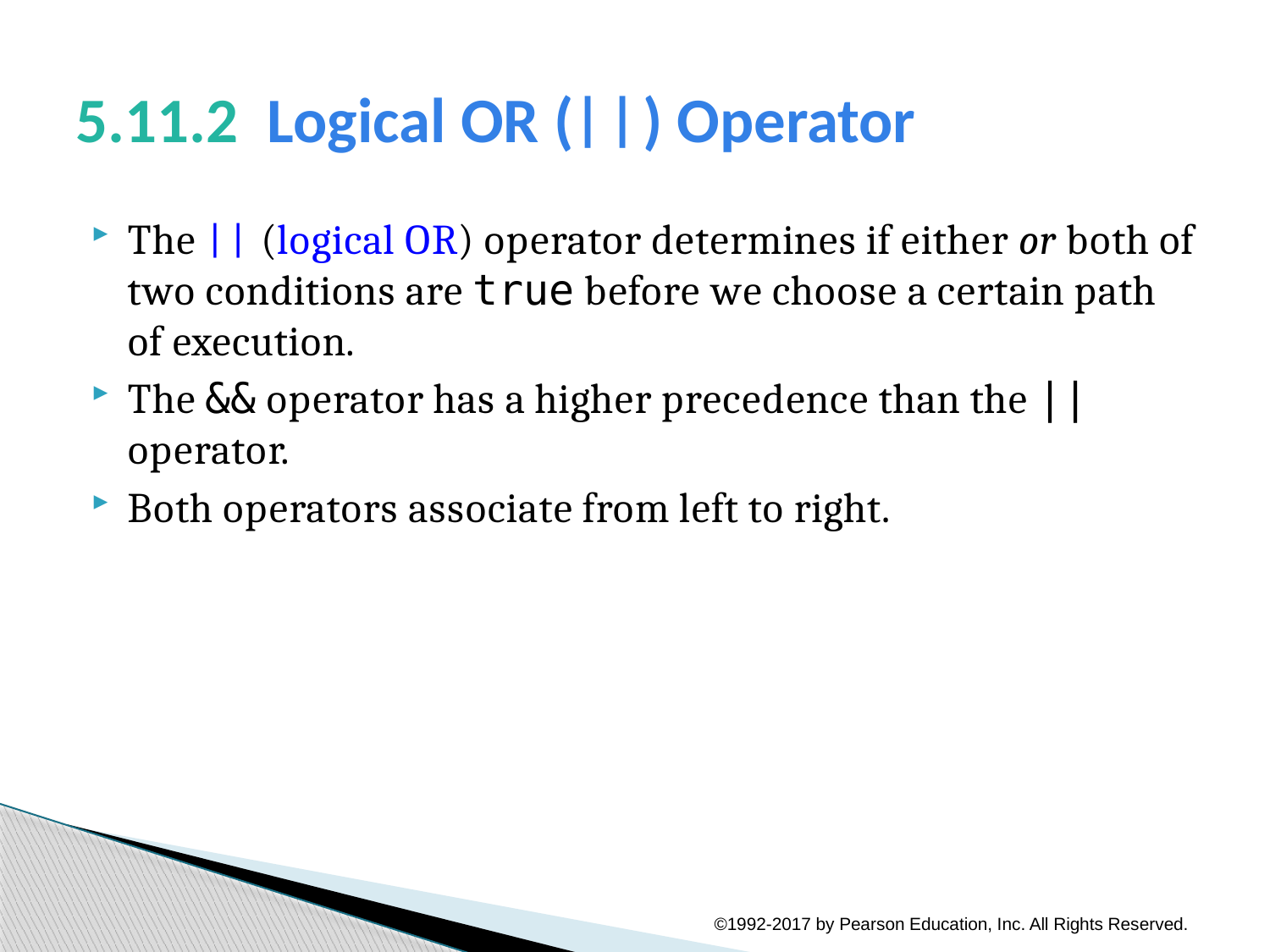

# 5.11.2  Logical OR (||) Operator
The || (logical OR) operator determines if either or both of two conditions are true before we choose a certain path of execution.
The && operator has a higher precedence than the || operator.
Both operators associate from left to right.

©1992-2017 by Pearson Education, Inc. All Rights Reserved.